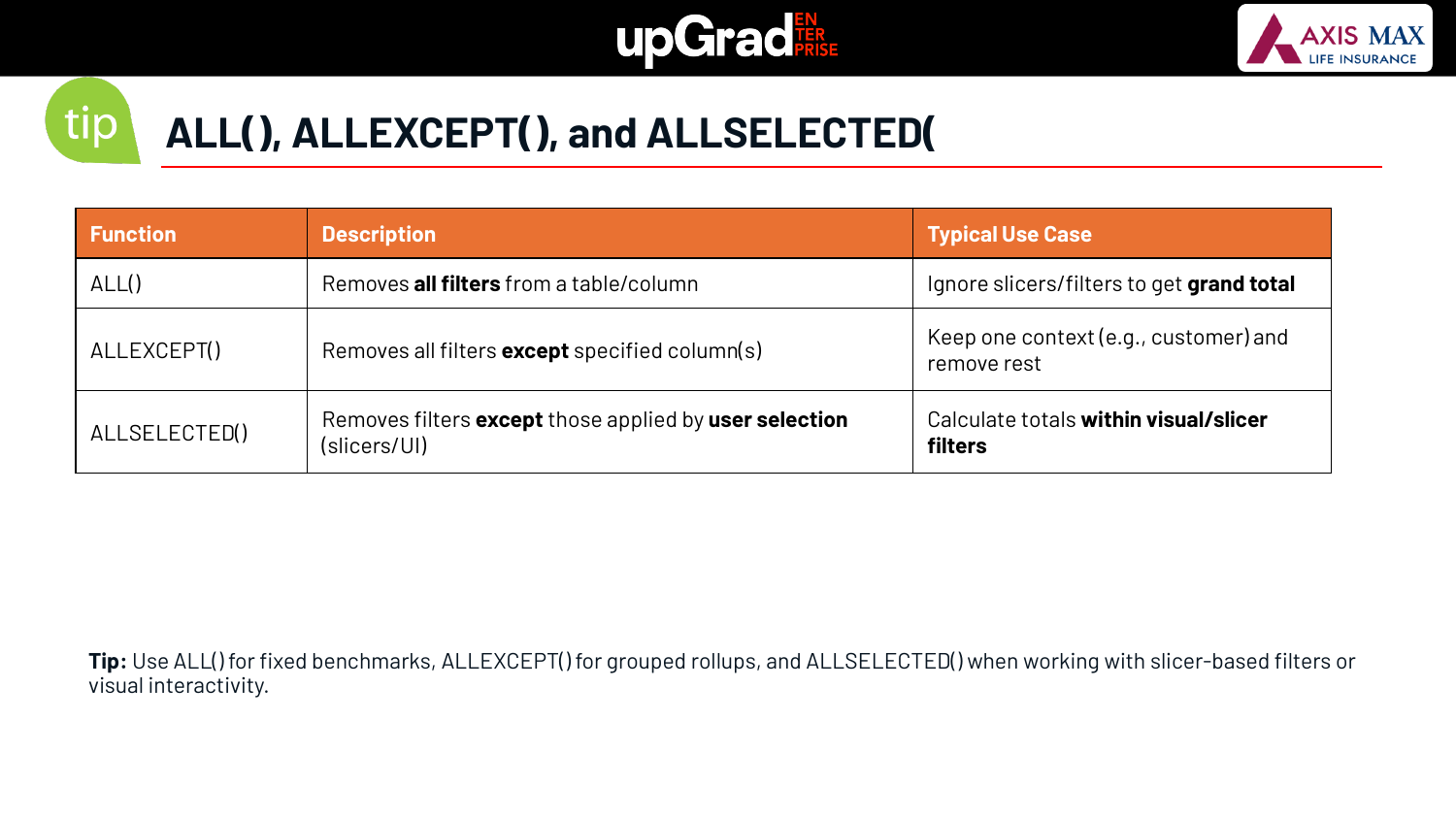

ALL(), ALLEXCEPT(), and ALLSELECTED(
| Function | Description | Typical Use Case |
| --- | --- | --- |
| ALL() | Removes all filters from a table/column | Ignore slicers/filters to get grand total |
| ALLEXCEPT() | Removes all filters except specified column(s) | Keep one context (e.g., customer) and remove rest |
| ALLSELECTED() | Removes filters except those applied by user selection (slicers/UI) | Calculate totals within visual/slicer filters |
Tip: Use ALL() for fixed benchmarks, ALLEXCEPT() for grouped rollups, and ALLSELECTED() when working with slicer-based filters or visual interactivity.